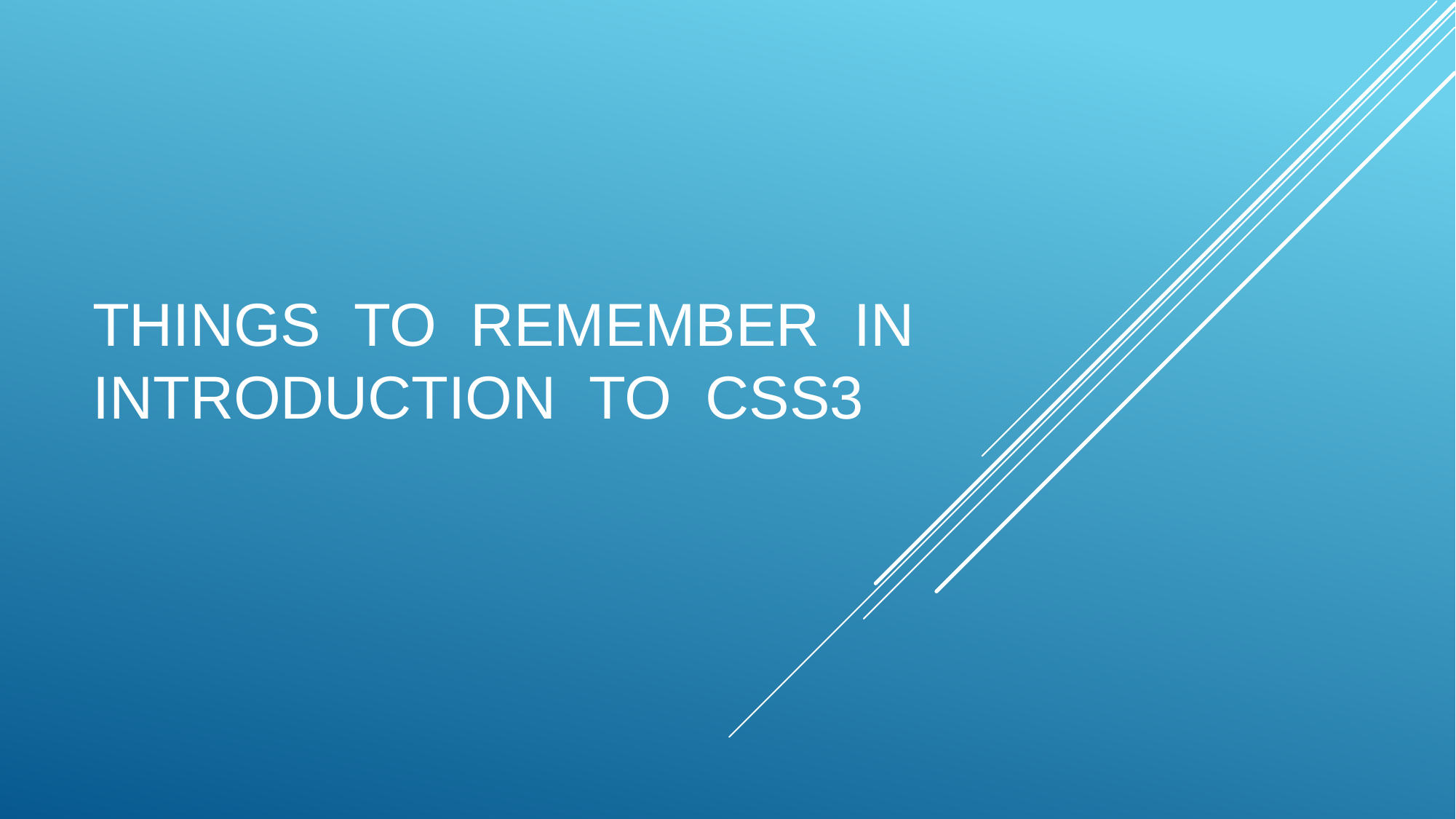

# Things  to  Remember  in INTRODUCTION  TO  CSS3